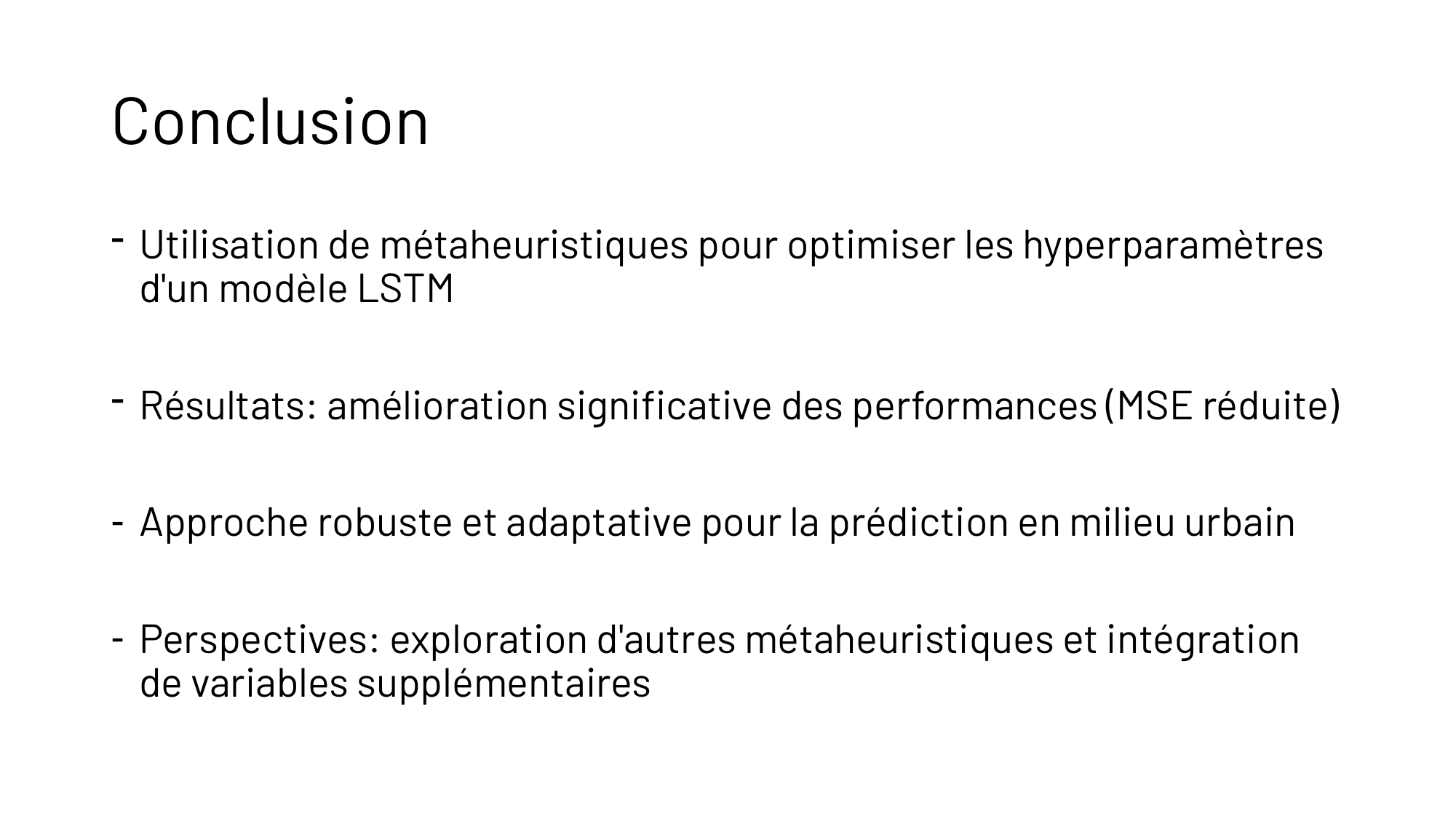

# Conclusion
Utilisation de métaheuristiques pour optimiser les hyperparamètres d'un modèle LSTM

Résultats: amélioration significative des performances (MSE réduite)

Approche robuste et adaptative pour la prédiction en milieu urbain

Perspectives: exploration d'autres métaheuristiques et intégration de variables supplémentaires